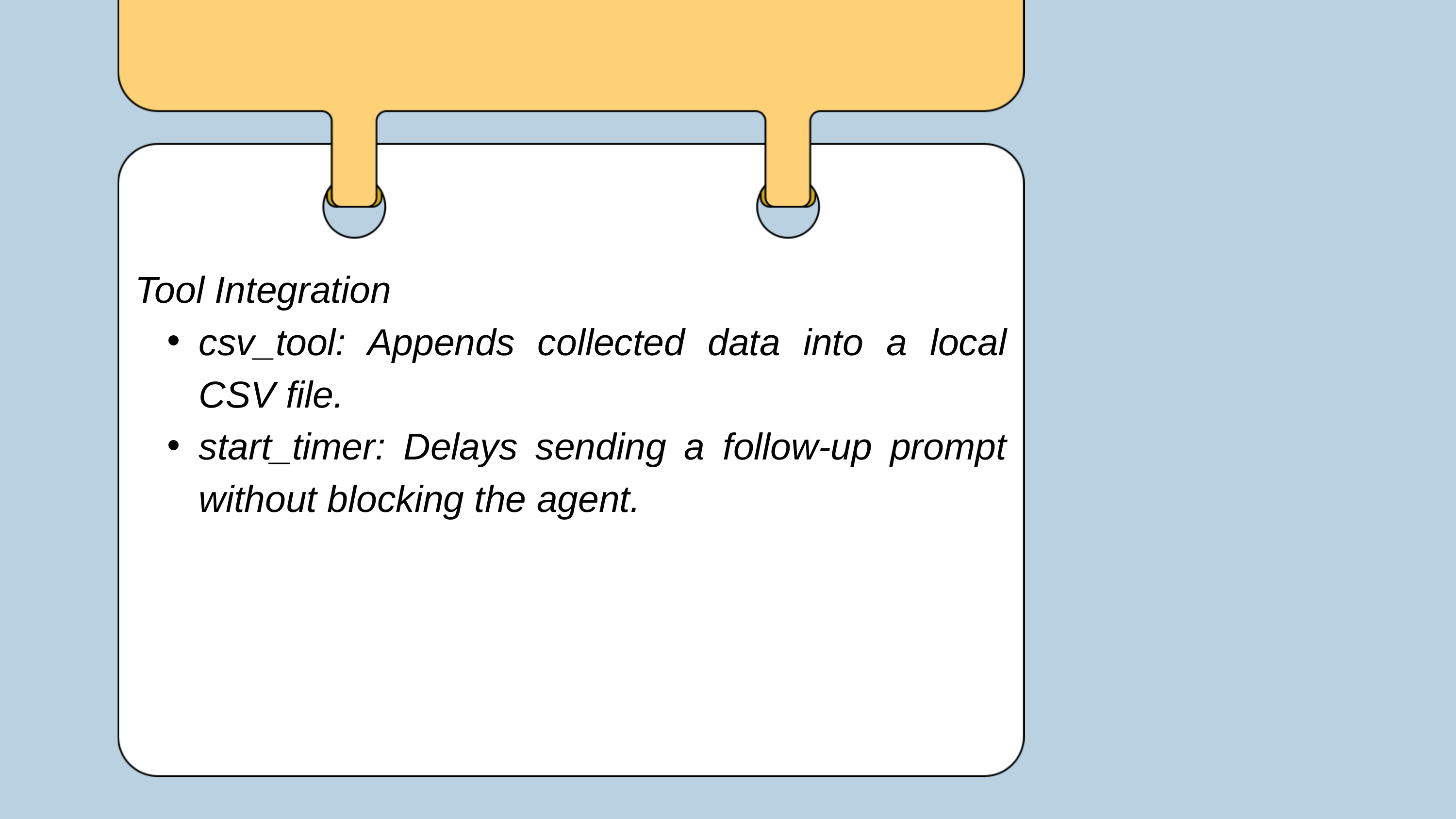

Tool Integration
csv_tool: Appends collected data into a local CSV file.
start_timer: Delays sending a follow-up prompt without blocking the agent.